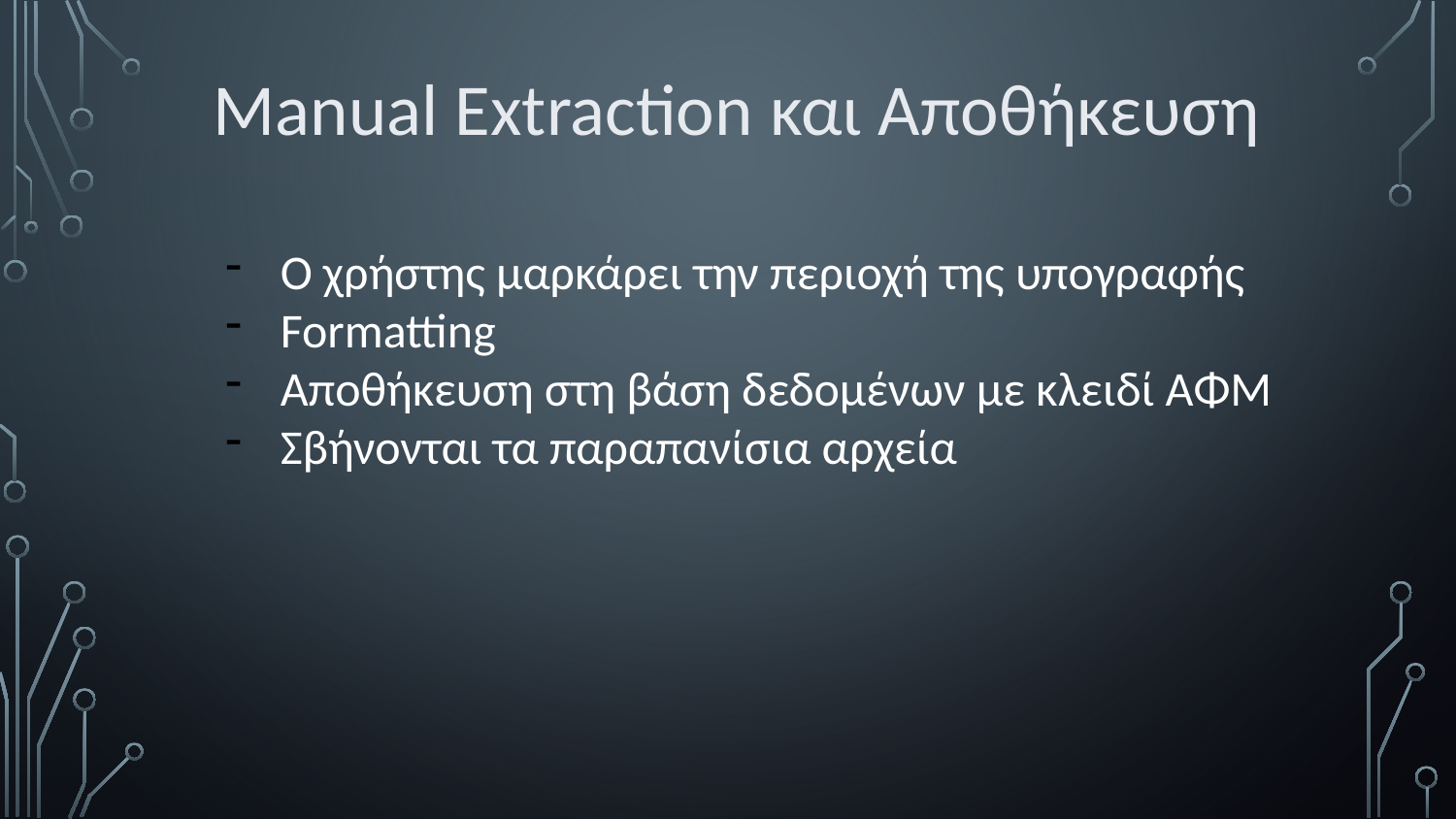

Manual Extraction και Αποθήκευση
Ο χρήστης μαρκάρει την περιοχή της υπογραφής
Formatting
Αποθήκευση στη βάση δεδομένων με κλειδί ΑΦΜ
Σβήνονται τα παραπανίσια αρχεία